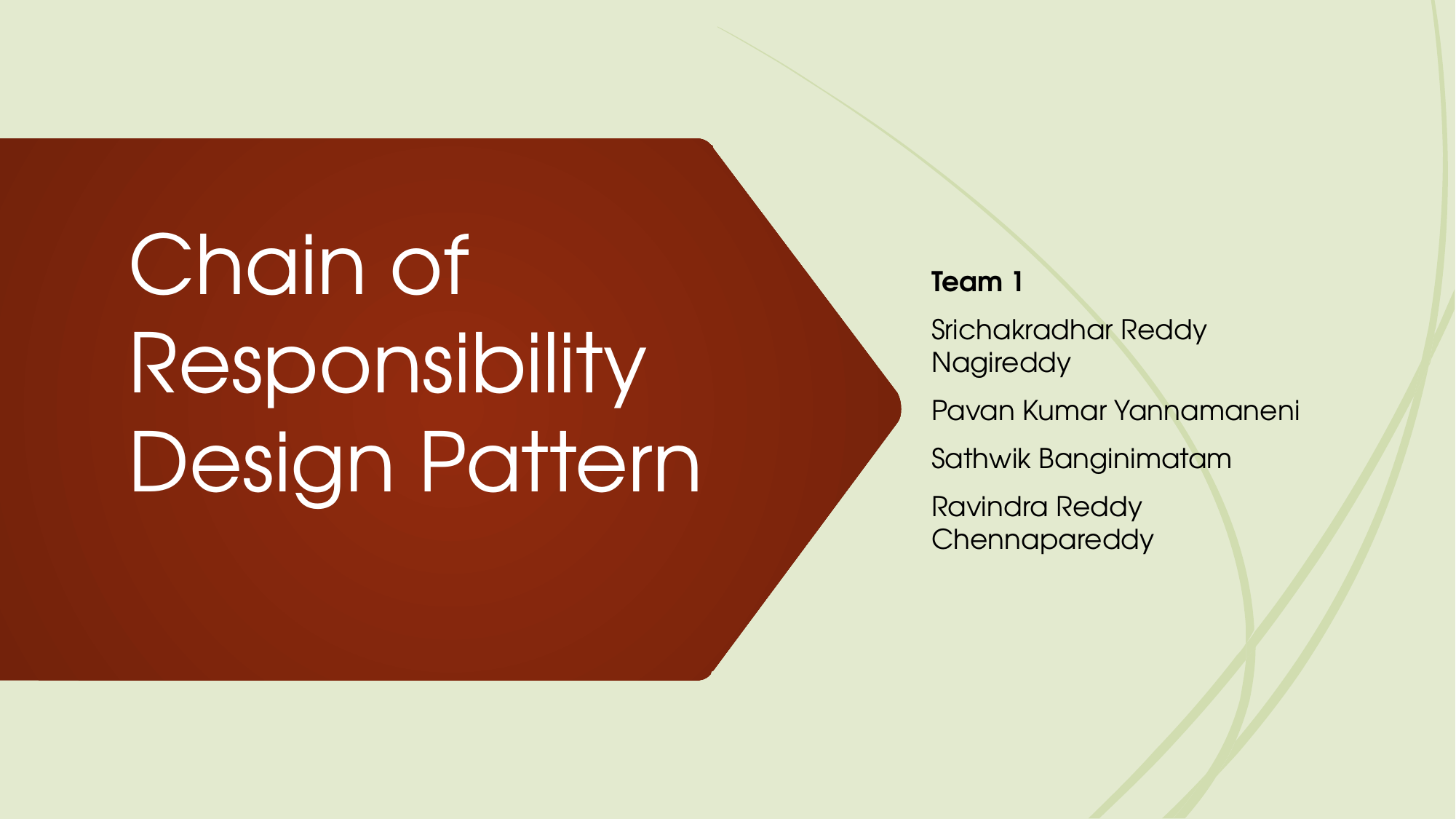

Team 1
Srichakradhar Reddy Nagireddy
Pavan Kumar Yannamaneni
Sathwik Banginimatam
Ravindra Reddy Chennapareddy

# Chain of Responsibility Design Pattern